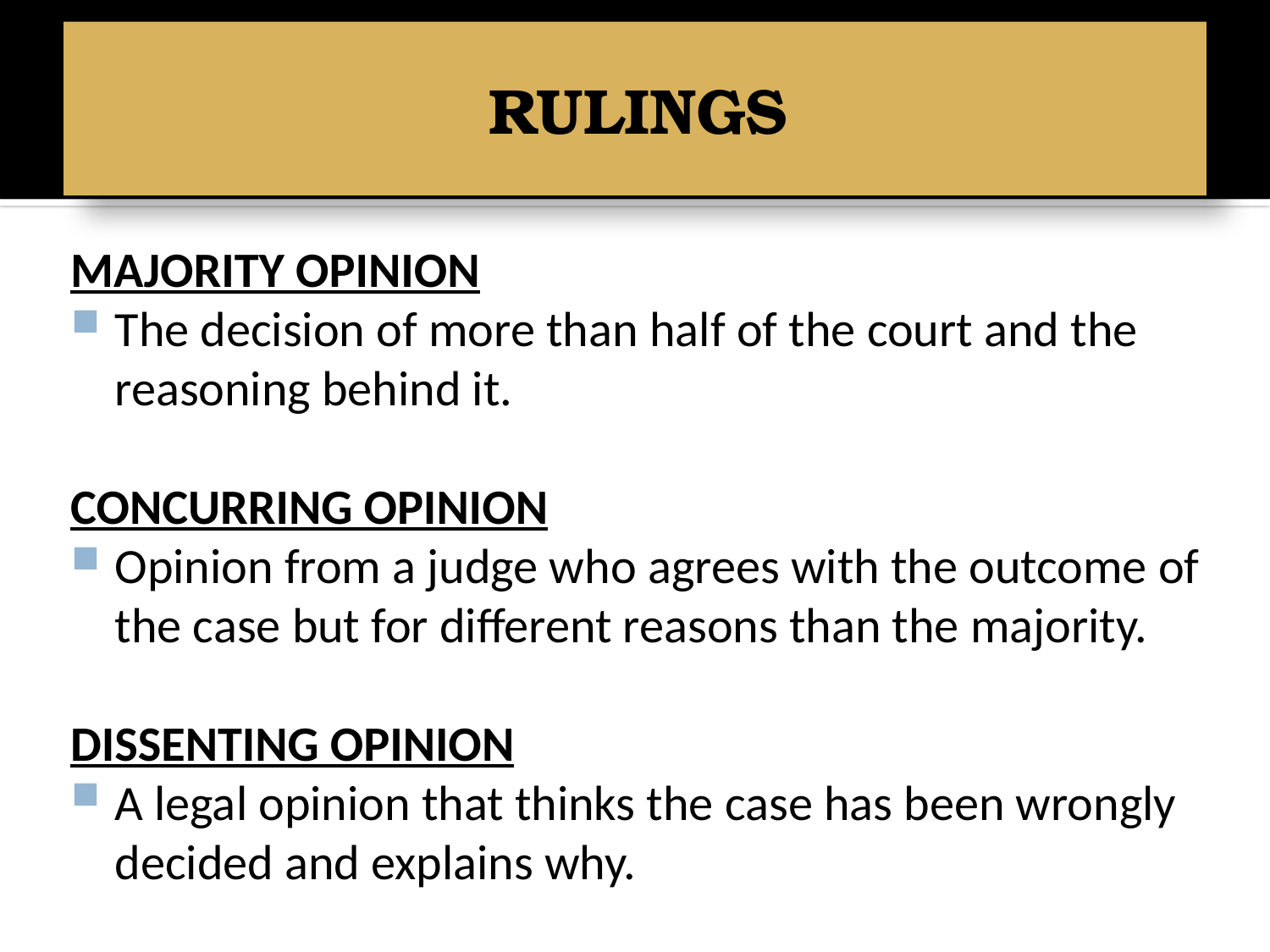

# RULINGS
MAJORITY OPINION
The decision of more than half of the court and the reasoning behind it.

CONCURRING OPINION
Opinion from a judge who agrees with the outcome of the case but for different reasons than the majority.

DISSENTING OPINION
A legal opinion that thinks the case has been wrongly decided and explains why.